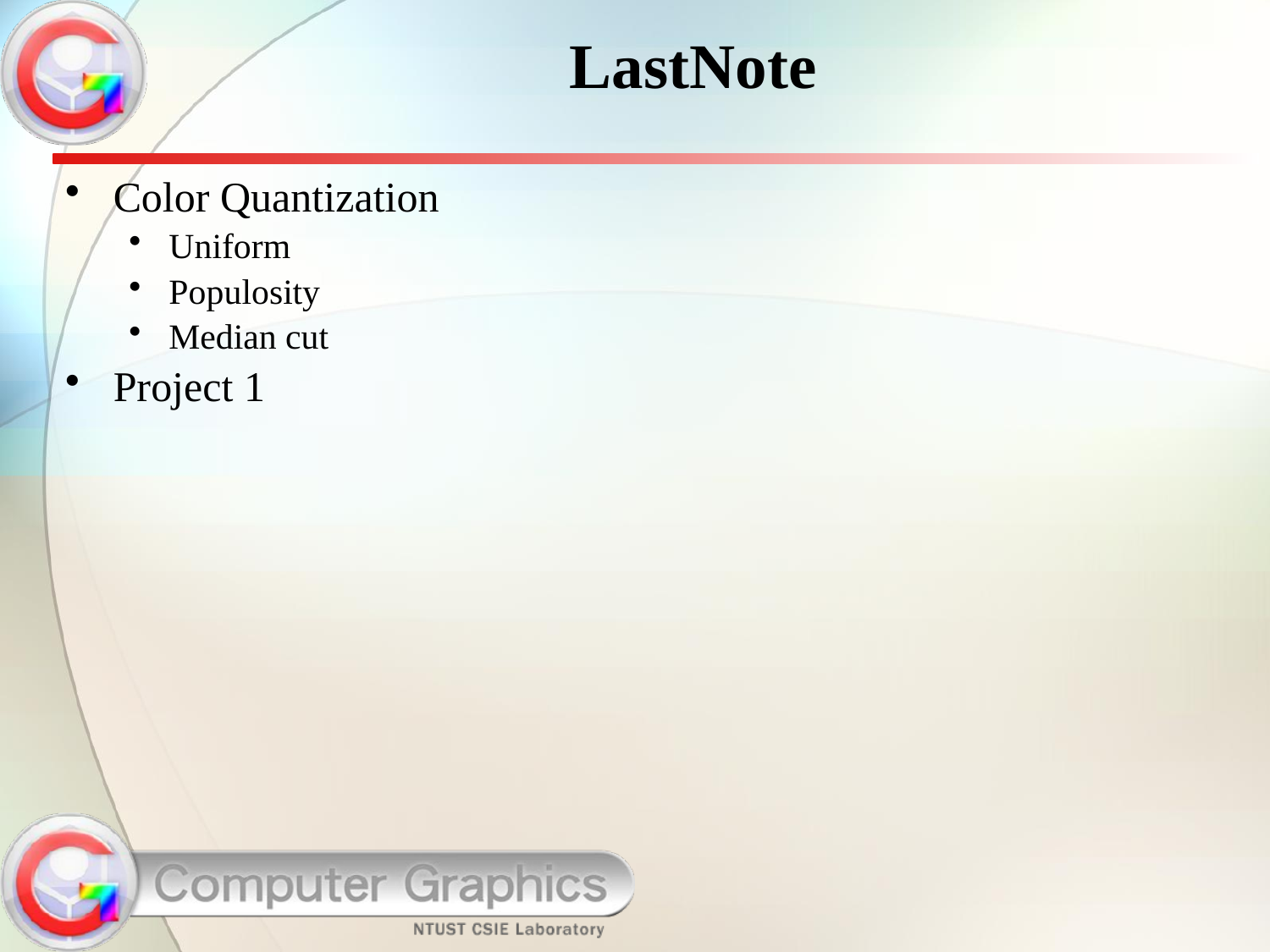

# LastNote
Color Quantization
Uniform
Populosity
Median cut
Project 1